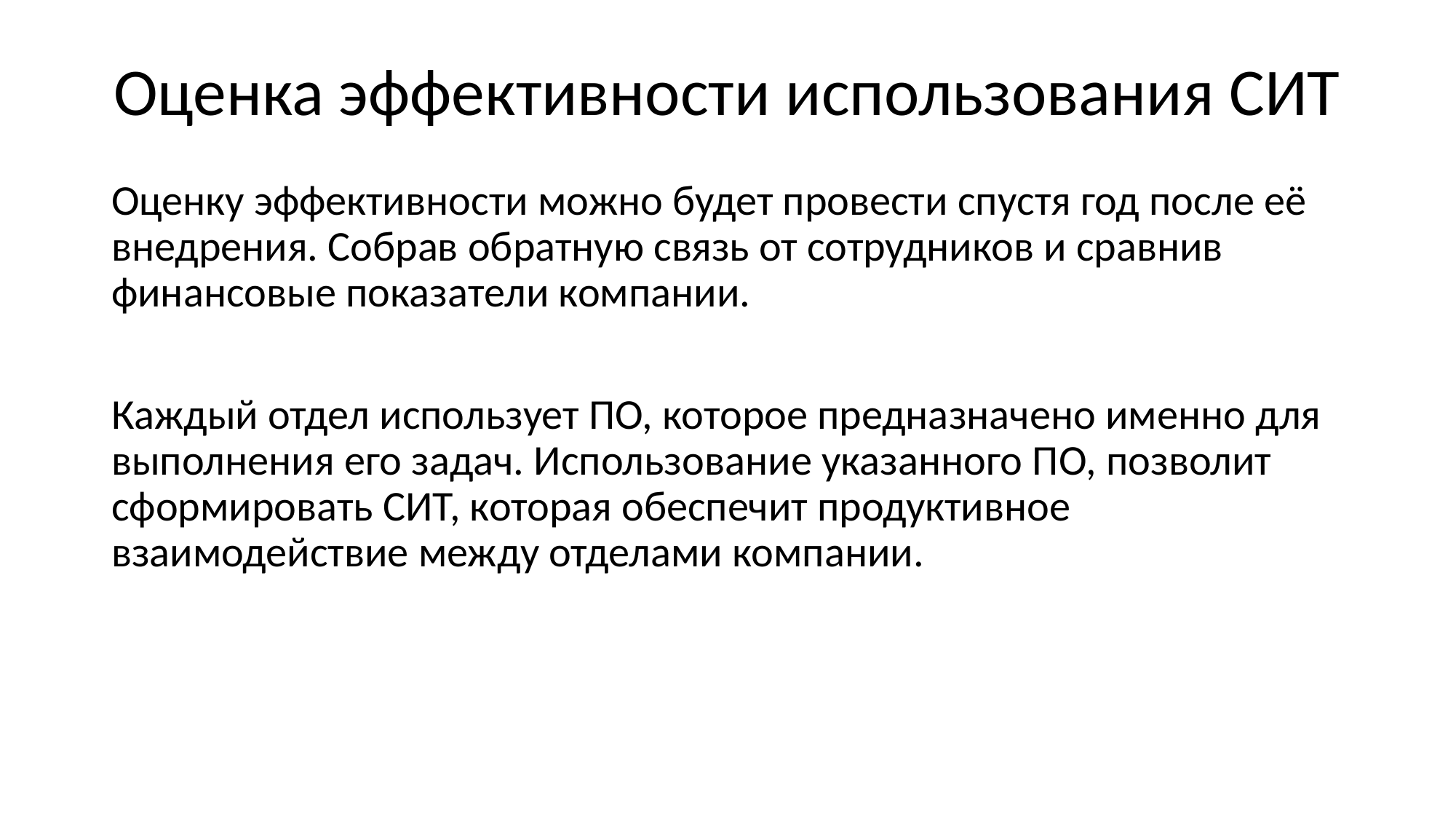

# Оценка эффективности использования СИТ
Оценку эффективности можно будет провести спустя год после её внедрения. Собрав обратную связь от сотрудников и сравнив финансовые показатели компании.

Каждый отдел использует ПО, которое предназначено именно для выполнения его задач. Использование указанного ПО, позволит сформировать СИТ, которая обеспечит продуктивное взаимодействие между отделами компании.